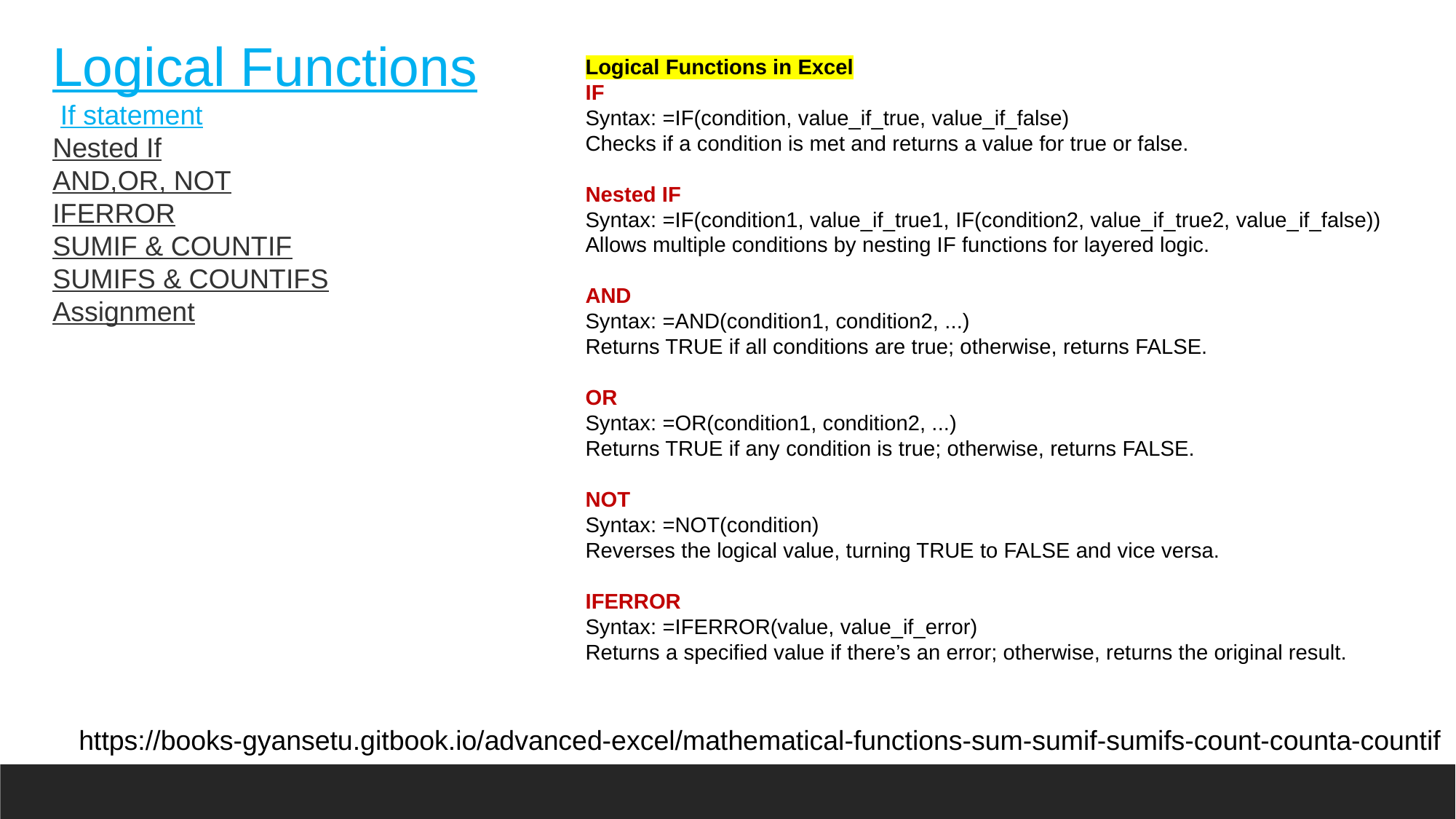

Logical Functions
 If statement
Nested If
AND,OR, NOT
IFERROR
SUMIF & COUNTIF
SUMIFS & COUNTIFS
Assignment
Logical Functions in Excel
IF
Syntax: =IF(condition, value_if_true, value_if_false)
Checks if a condition is met and returns a value for true or false.

Nested IF
Syntax: =IF(condition1, value_if_true1, IF(condition2, value_if_true2, value_if_false))
Allows multiple conditions by nesting IF functions for layered logic.

AND
Syntax: =AND(condition1, condition2, ...)
Returns TRUE if all conditions are true; otherwise, returns FALSE.

OR
Syntax: =OR(condition1, condition2, ...)
Returns TRUE if any condition is true; otherwise, returns FALSE.

NOT
Syntax: =NOT(condition)
Reverses the logical value, turning TRUE to FALSE and vice versa.

IFERROR
Syntax: =IFERROR(value, value_if_error)
Returns a specified value if there’s an error; otherwise, returns the original result.

https://books-gyansetu.gitbook.io/advanced-excel/mathematical-functions-sum-sumif-sumifs-count-counta-countif